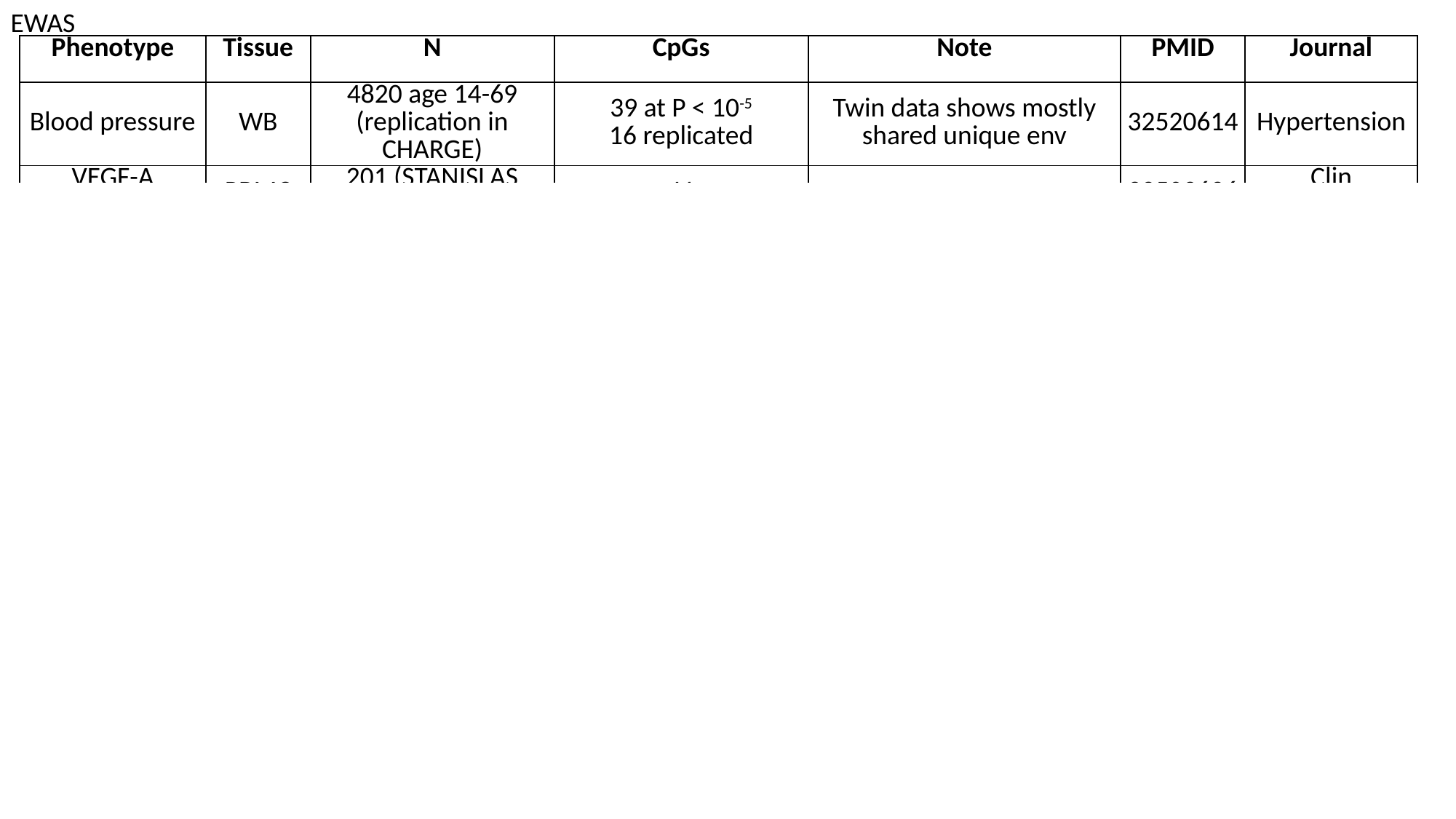

EWAS
| Phenotype | Tissue | N | CpGs | Note | PMID | Journal |
| --- | --- | --- | --- | --- | --- | --- |
| Blood pressure | WB | 4820 age 14-69 (replication in CHARGE) | 39 at P < 10-5 16 replicated | Twin data shows mostly shared unique env | 32520614 | Hypertension |
| VEGF-A (angiogenesis) | PBMC | 201 (STANISLAS Family study) | 41 |  | 32503626 | Clin Epigenetics |
| Polybrominated biphenyl levels | WB | 381 women, 277 men | 17 in women, 675 in men | No overlap | 32496131 | Epigenomics |
| Birthweight | Placenta | 301 | 15 | Overlaps with previous EWAS of preeclampsia, pre-pregnancy underweight, birthweight, type 2 diabetes | 32493484 | Clin Epigenetics |
| Diet | WB | 5 cohorts: 6662 Eur, 2702 Afr, 360 Hisp | 30 (only in Europeans) | 6 CpGs with CVD risk factors by MR | 32525743 | Circ Genom Precis Med |
| Transportation noise and air pollution | WB | 1389 at two time points (SAPALDIA Study) | DMRs by DMRcate |  | 32484729 | Environ. Health Perspect. |
| Cadmium and Smoking | WB | 2325 age 45-74 (Strong Heart Study) | 6 for Cd, 288 smoking, 17 former smoking | Cadmium EWAS adjusted for smoking status (not pack years …) | 32484362 | Environ. Health Perspect. |
| Change across puberty | Saliva | 118 at Tanner T1 and 2 years later | 2602 in all, 364 in females, 64 in males | Differences distinct from sex differences | 32493224 | BMC Genomics |